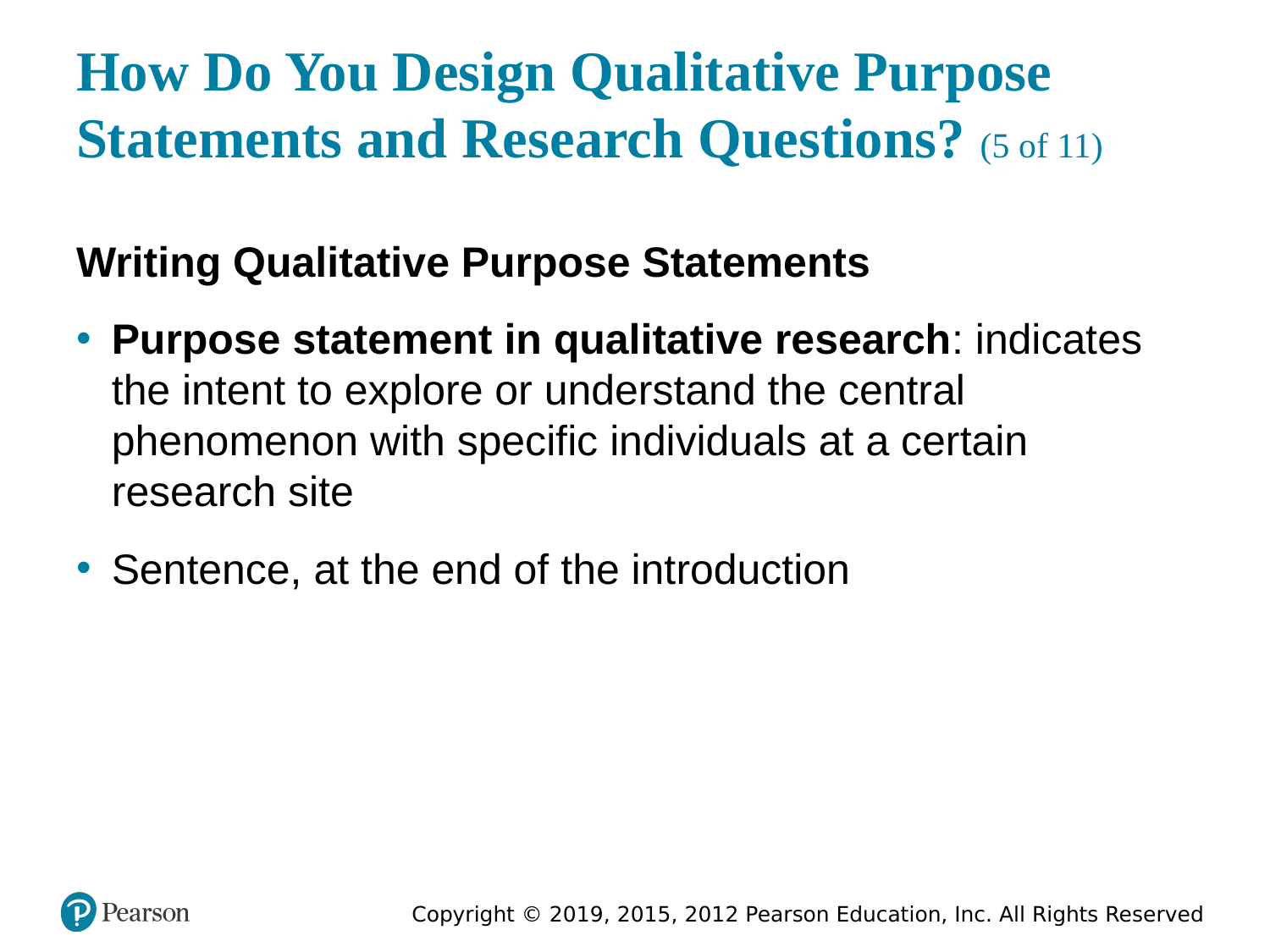

# How Do You Design Qualitative Purpose Statements and Research Questions? (5 of 11)
Writing Qualitative Purpose Statements
Purpose statement in qualitative research: indicates the intent to explore or understand the central phenomenon with specific individuals at a certain research site
Sentence, at the end of the introduction